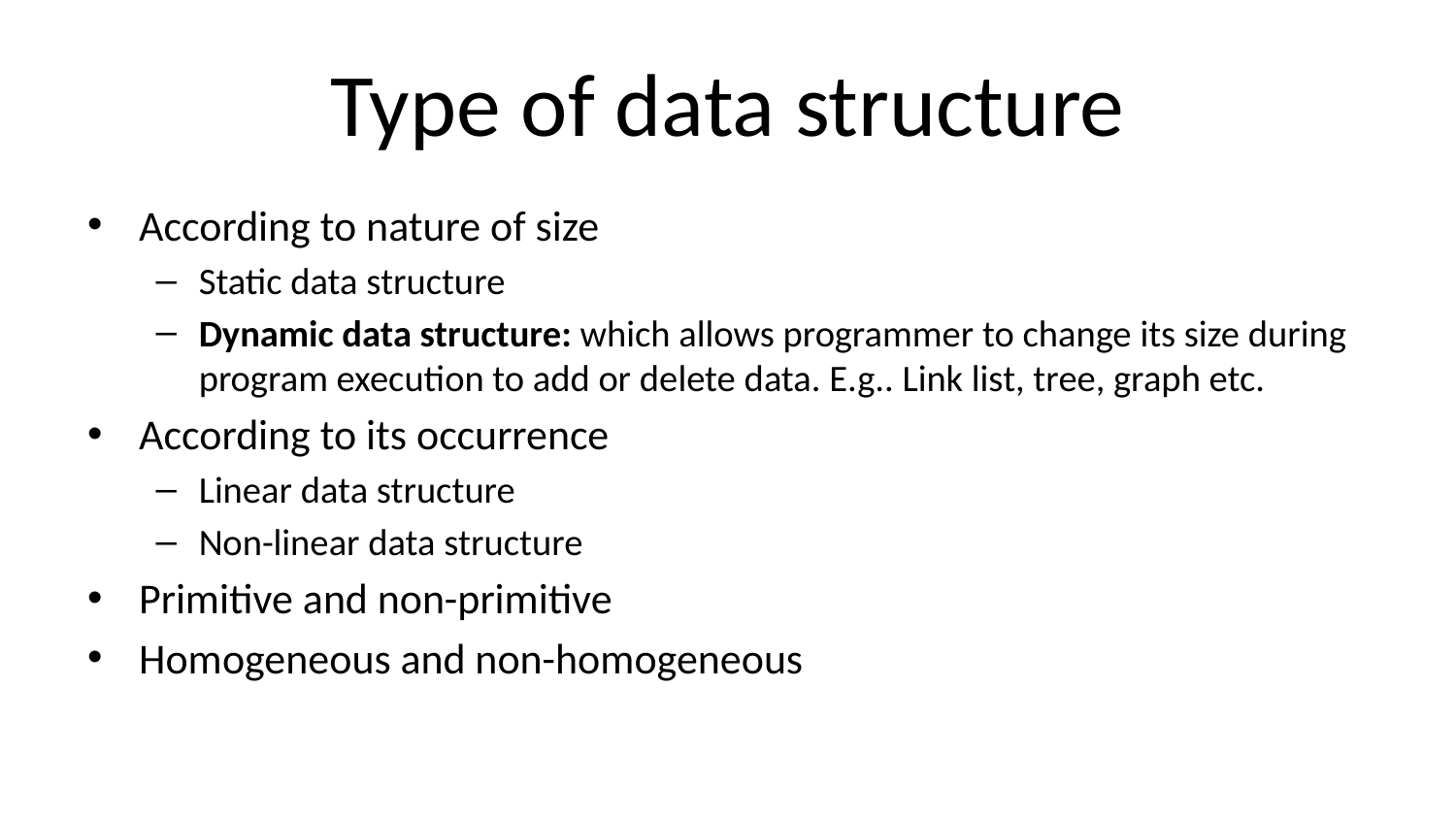

# Type of data structure
According to nature of size
Static data structure
Dynamic data structure: which allows programmer to change its size during program execution to add or delete data. E.g.. Link list, tree, graph etc.
According to its occurrence
Linear data structure
Non-linear data structure
Primitive and non-primitive
Homogeneous and non-homogeneous